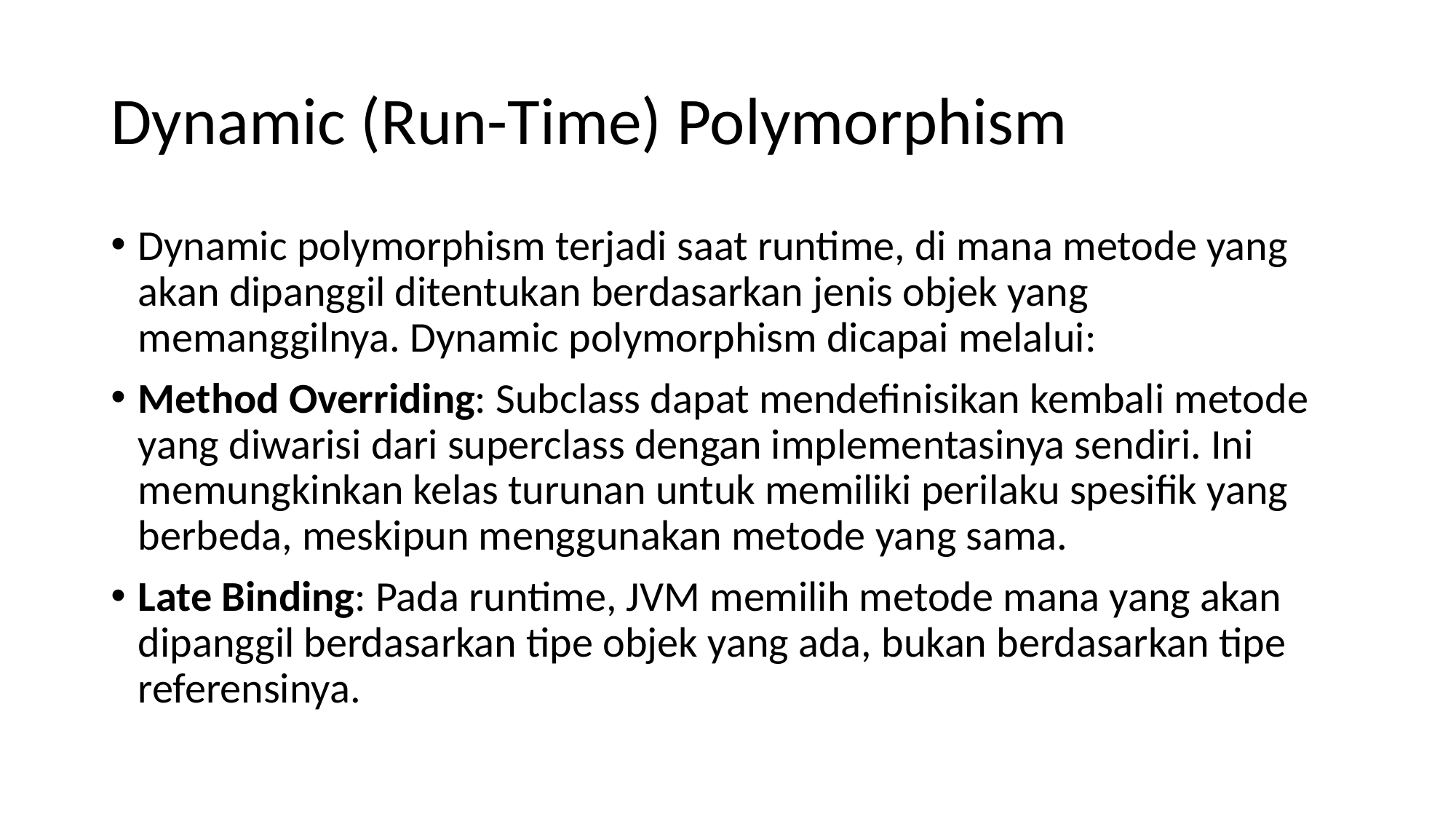

# Dynamic (Run-Time) Polymorphism
Dynamic polymorphism terjadi saat runtime, di mana metode yang akan dipanggil ditentukan berdasarkan jenis objek yang memanggilnya. Dynamic polymorphism dicapai melalui:
Method Overriding: Subclass dapat mendefinisikan kembali metode yang diwarisi dari superclass dengan implementasinya sendiri. Ini memungkinkan kelas turunan untuk memiliki perilaku spesifik yang berbeda, meskipun menggunakan metode yang sama.
Late Binding: Pada runtime, JVM memilih metode mana yang akan dipanggil berdasarkan tipe objek yang ada, bukan berdasarkan tipe referensinya.